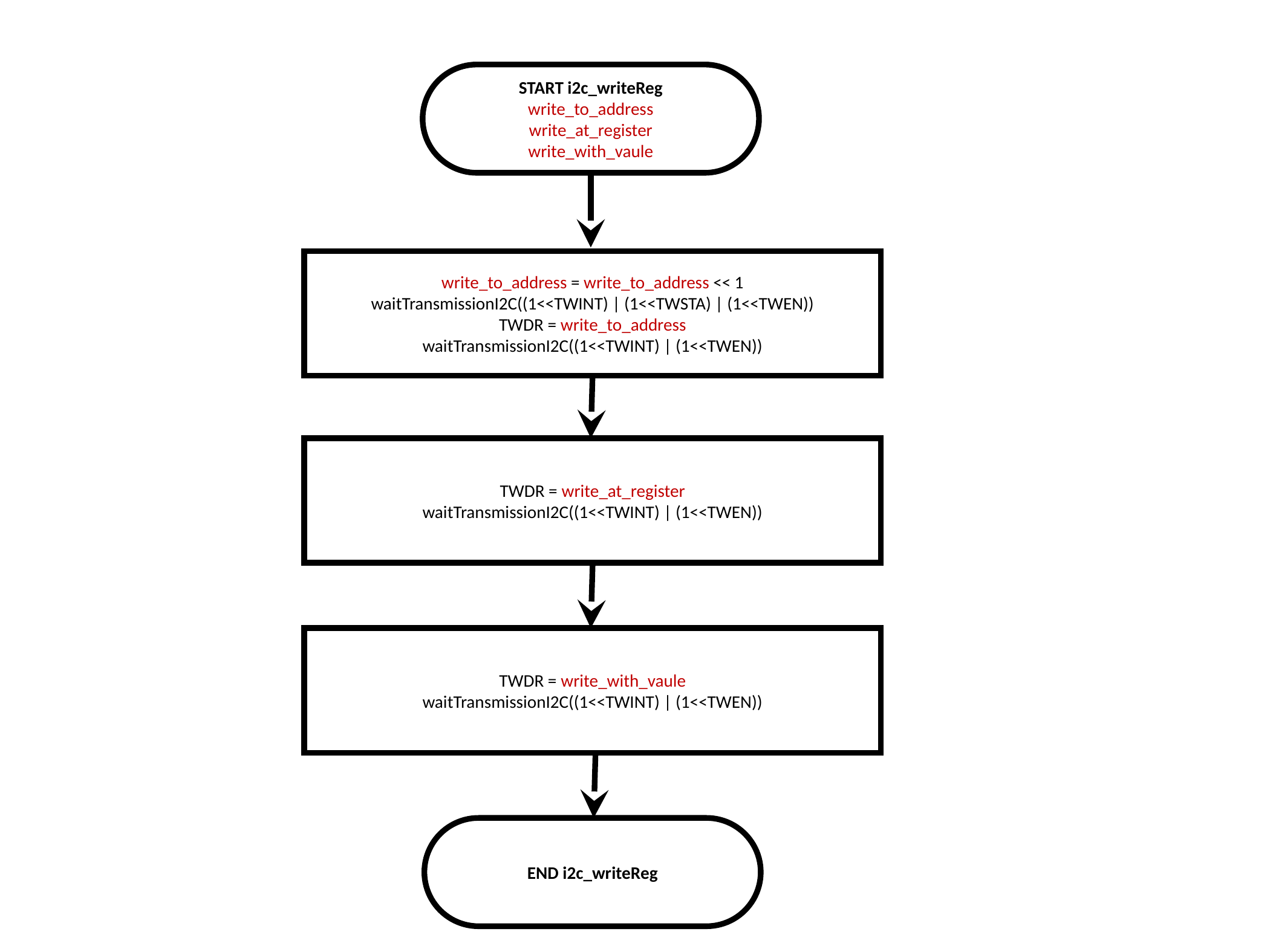

START i2c_writeReg
write_to_address
write_at_register
write_with_vaule
write_to_address = write_to_address << 1
waitTransmissionI2C((1<<TWINT) | (1<<TWSTA) | (1<<TWEN))
TWDR = write_to_address
waitTransmissionI2C((1<<TWINT) | (1<<TWEN))
TWDR = write_at_register
waitTransmissionI2C((1<<TWINT) | (1<<TWEN))
TWDR = write_with_vaule
waitTransmissionI2C((1<<TWINT) | (1<<TWEN))
END i2c_writeReg